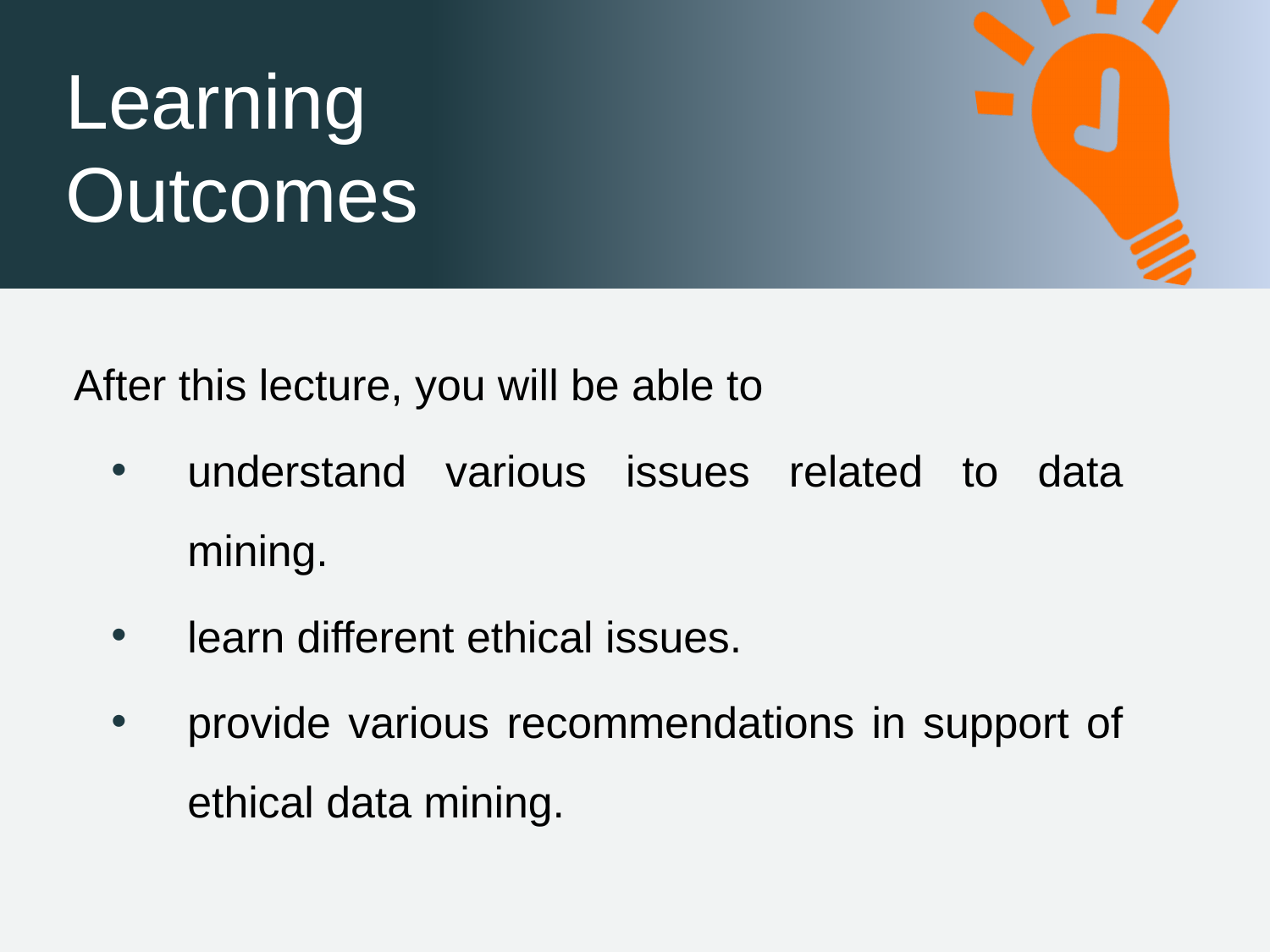

After this lecture, you will be able to
understand various issues related to data mining.
learn different ethical issues.
provide various recommendations in support of ethical data mining.